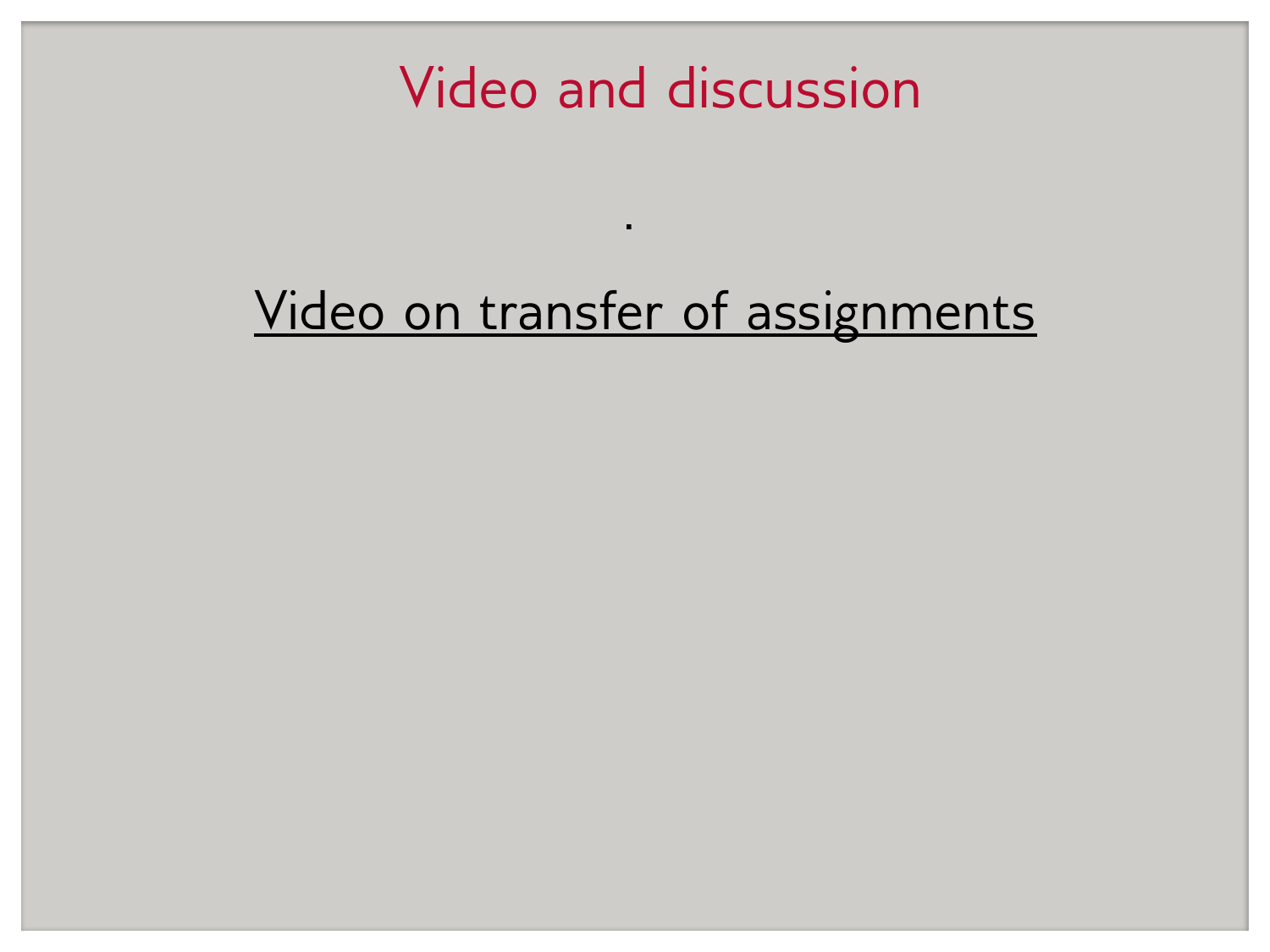

# Video and discussion
.
Video on transfer of assignments